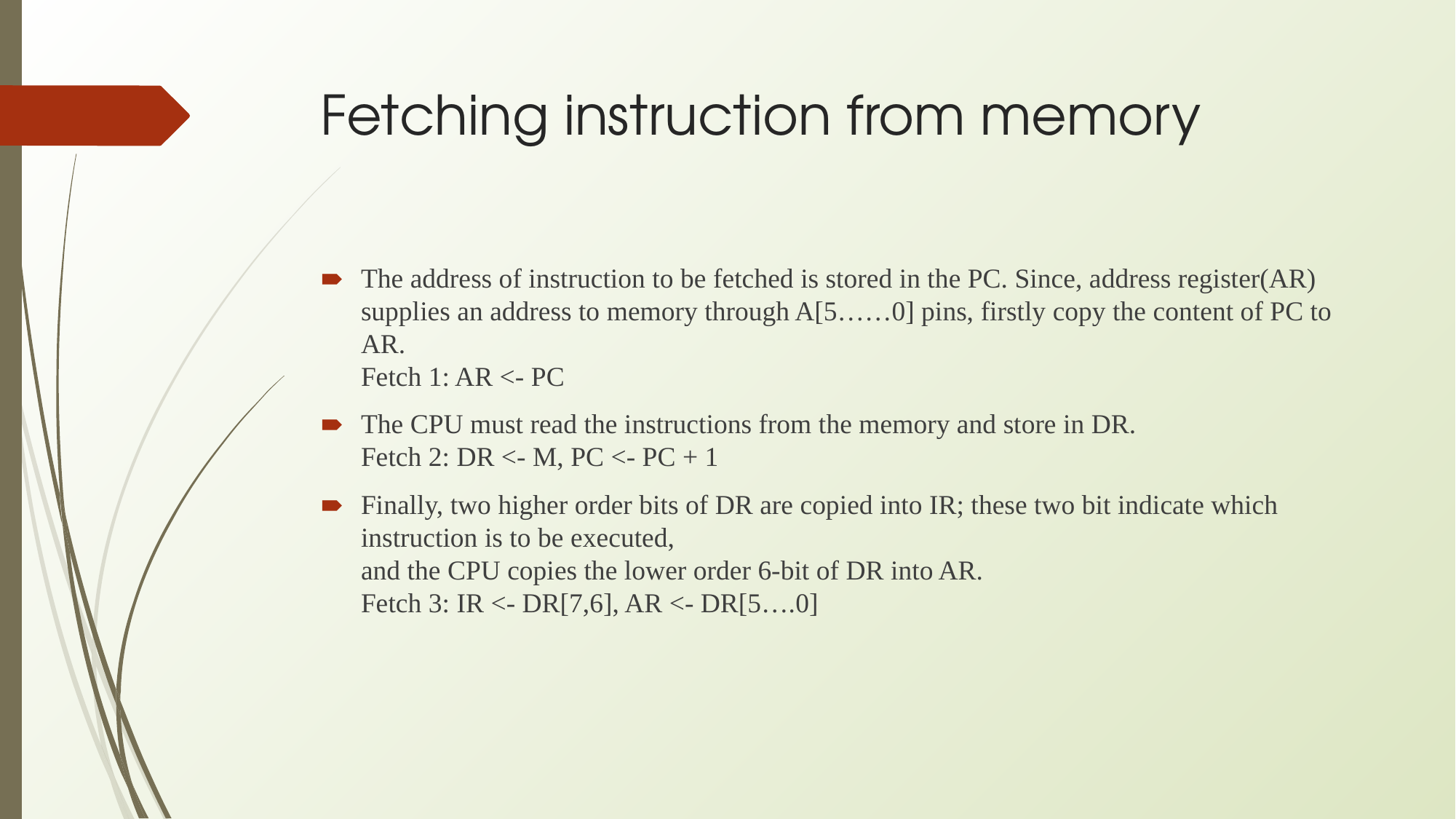

# Fetching instruction from memory
The address of instruction to be fetched is stored in the PC. Since, address register(AR) supplies an address to memory through A[5……0] pins, firstly copy the content of PC to AR.
Fetch 1: AR <- PC
The CPU must read the instructions from the memory and store in DR.
Fetch 2: DR <- M, PC <- PC + 1
Finally, two higher order bits of DR are copied into IR; these two bit indicate which instruction is to be executed,
and the CPU copies the lower order 6-bit of DR into AR.
Fetch 3: IR <- DR[7,6], AR <- DR[5….0]